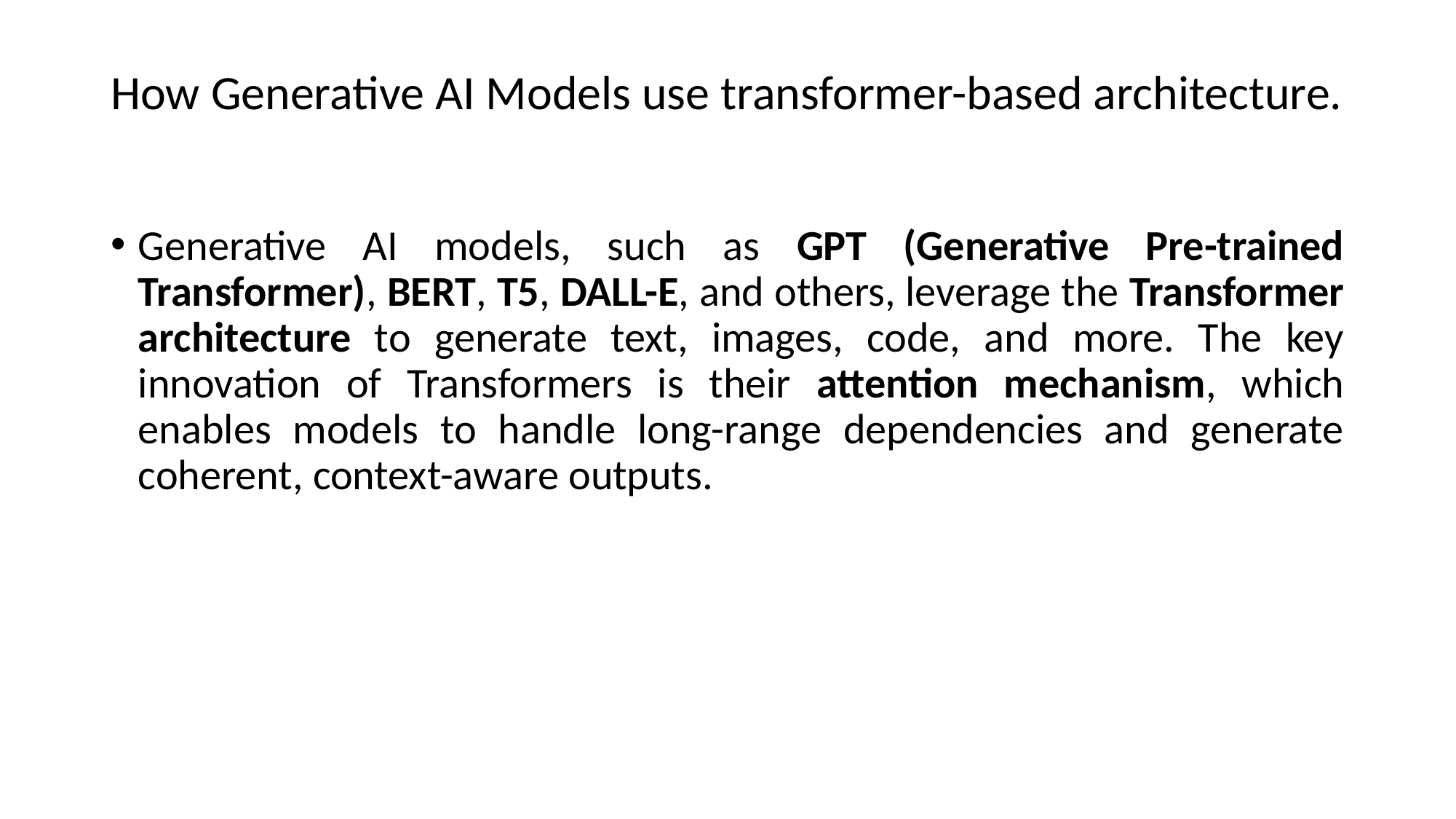

# How Generative AI Models use transformer-based architecture.
Generative AI models, such as GPT (Generative Pre-trained Transformer), BERT, T5, DALL-E, and others, leverage the Transformer architecture to generate text, images, code, and more. The key innovation of Transformers is their attention mechanism, which enables models to handle long-range dependencies and generate coherent, context-aware outputs.